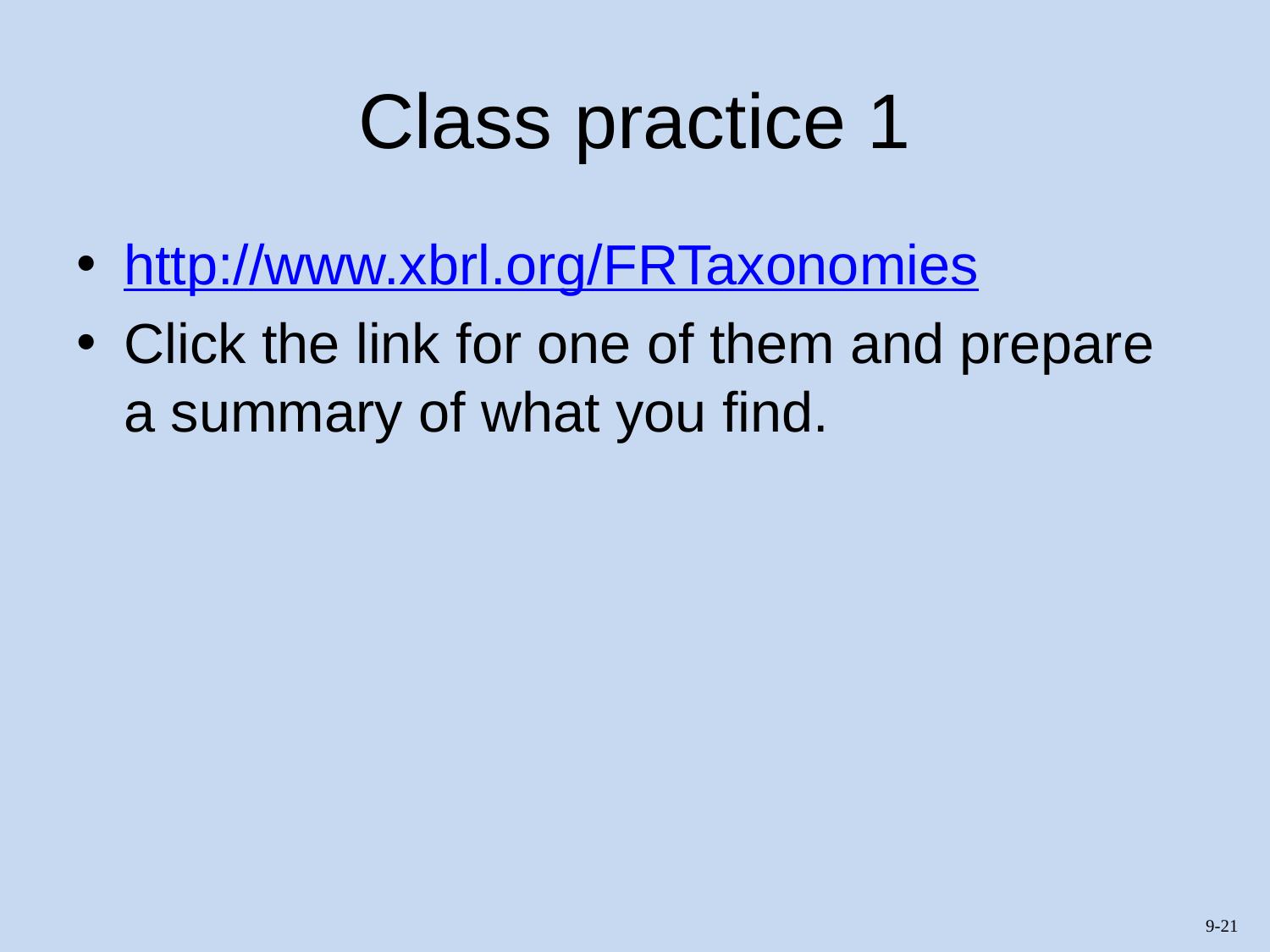

# Class practice 1
http://www.xbrl.org/FRTaxonomies
Click the link for one of them and prepare a summary of what you find.